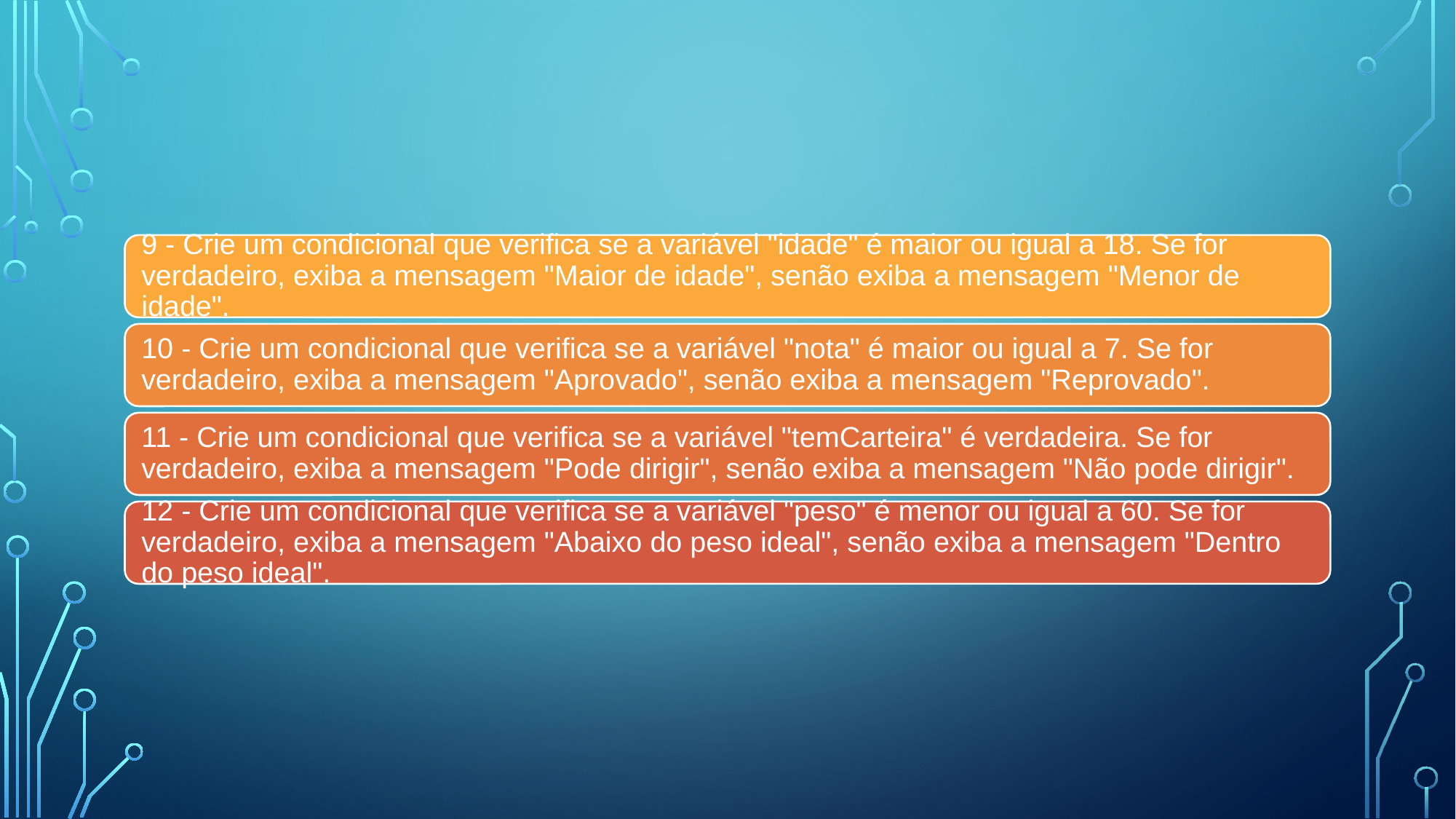

9 - Crie um condicional que verifica se a variável "idade" é maior ou igual a 18. Se for verdadeiro, exiba a mensagem "Maior de idade", senão exiba a mensagem "Menor de idade".
10 - Crie um condicional que verifica se a variável "nota" é maior ou igual a 7. Se for verdadeiro, exiba a mensagem "Aprovado", senão exiba a mensagem "Reprovado".
11 - Crie um condicional que verifica se a variável "temCarteira" é verdadeira. Se for verdadeiro, exiba a mensagem "Pode dirigir", senão exiba a mensagem "Não pode dirigir".
12 - Crie um condicional que verifica se a variável "peso" é menor ou igual a 60. Se for verdadeiro, exiba a mensagem "Abaixo do peso ideal", senão exiba a mensagem "Dentro do peso ideal".